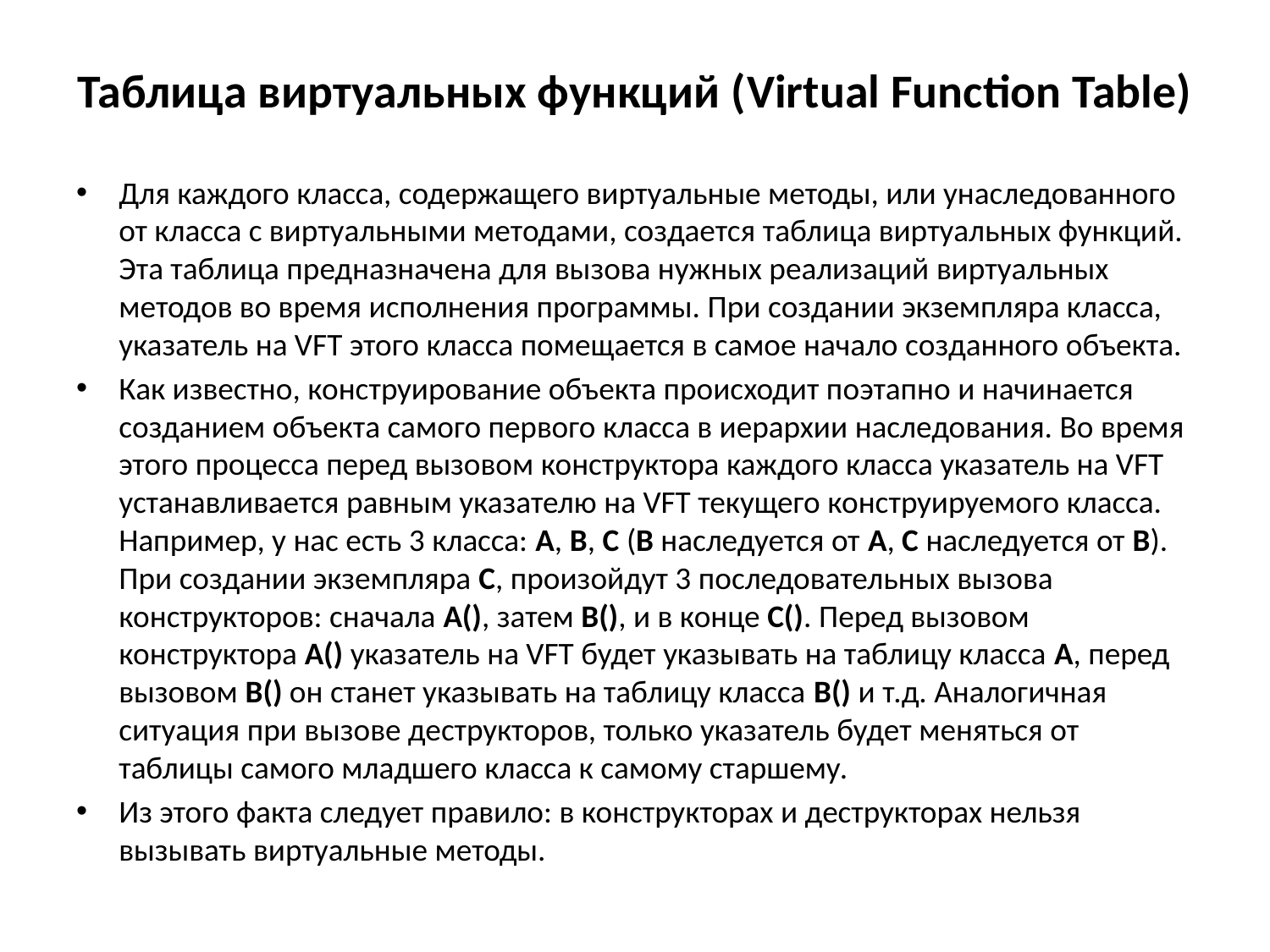

# Таблица виртуальных функций (Virtual Function Table)
Для каждого класса, содержащего виртуальные методы, или унаследованного от класса с виртуальными методами, создается таблица виртуальных функций. Эта таблица предназначена для вызова нужных реализаций виртуальных методов во время исполнения программы. При создании экземпляра класса, указатель на VFT этого класса помещается в самое начало созданного объекта.
Как известно, конструирование объекта происходит поэтапно и начинается созданием объекта самого первого класса в иерархии наследования. Во время этого процесса перед вызовом конструктора каждого класса указатель на VFT устанавливается равным указателю на VFT текущего конструируемого класса. Например, у нас есть 3 класса: A, B, C (B наследуется от A, C наследуется от B). При создании экземпляра С, произойдут 3 последовательных вызова конструкторов: сначала A(), затем B(), и в конце C(). Перед вызовом конструктора A() указатель на VFT будет указывать на таблицу класса A, перед вызовом B() он станет указывать на таблицу класса B() и т.д. Аналогичная ситуация при вызове деструкторов, только указатель будет меняться от таблицы самого младшего класса к самому старшему.
Из этого факта следует правило: в конструкторах и деструкторах нельзя вызывать виртуальные методы.